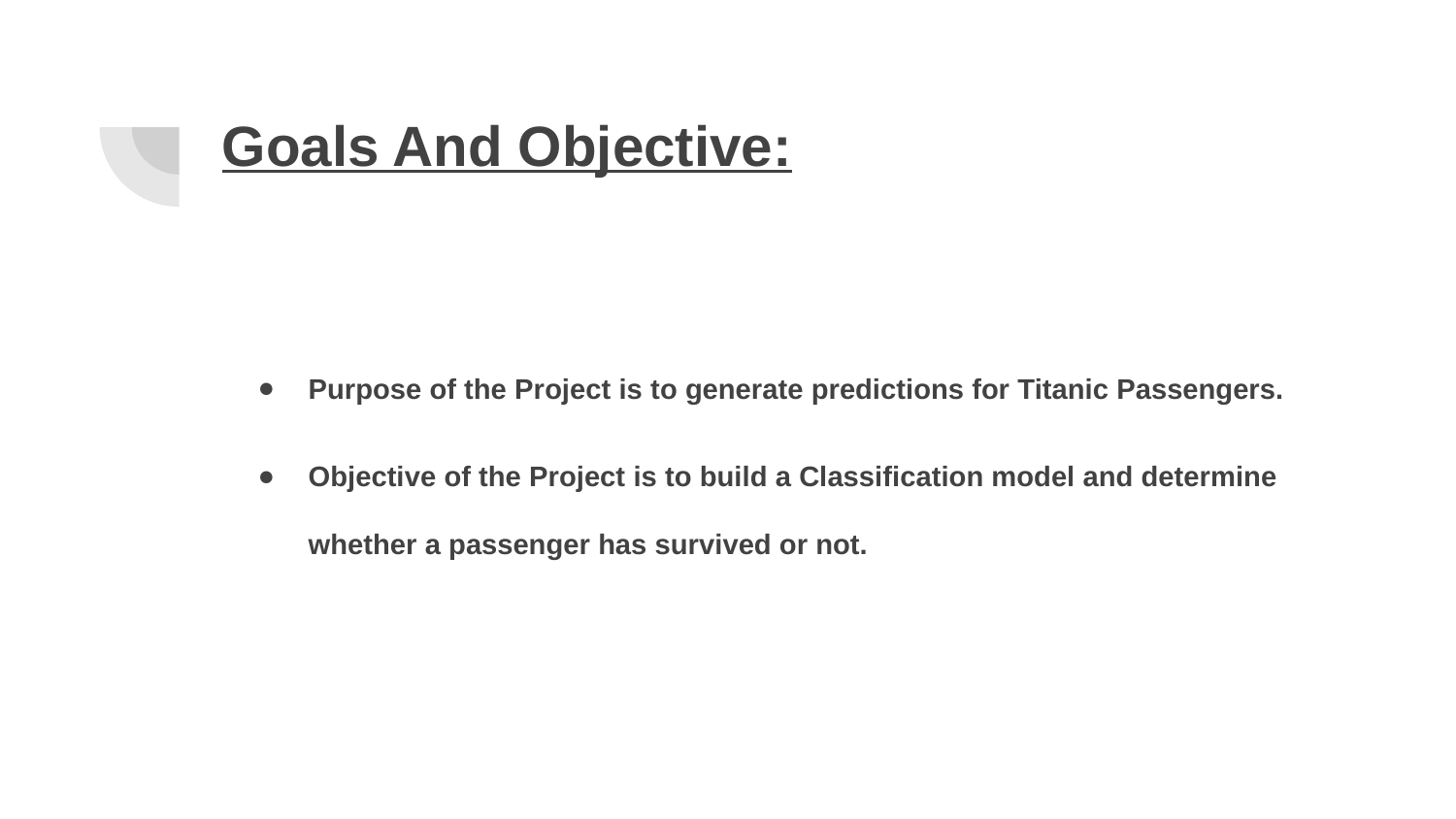

# Goals And Objective:
Purpose of the Project is to generate predictions for Titanic Passengers.
Objective of the Project is to build a Classification model and determine whether a passenger has survived or not.